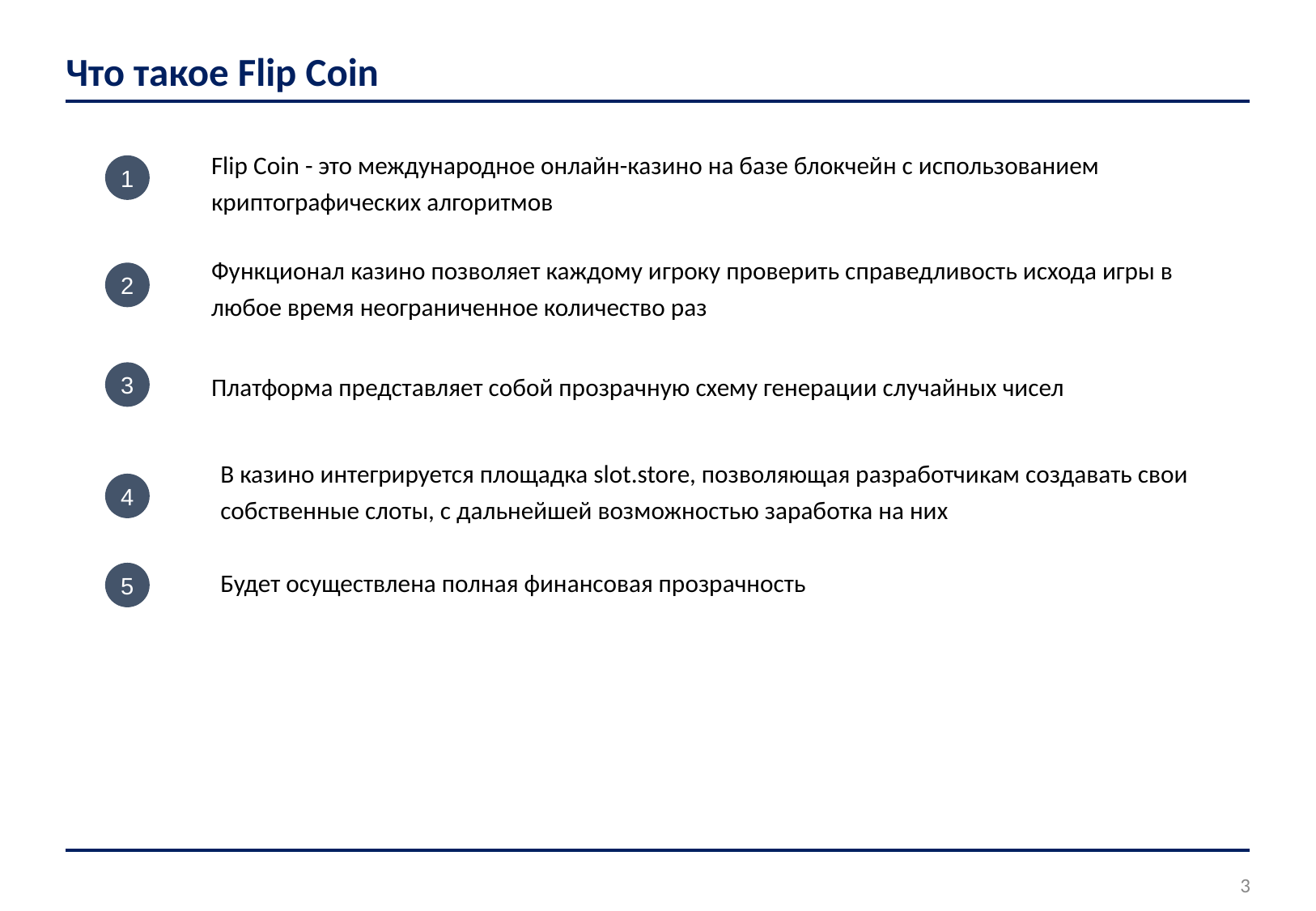

# Что такое Flip Сoin
Flip Сoin - это международное онлайн-казино на базе блокчейн с использованием криптографических алгоритмов
1
Функционал казино позволяет каждому игроку проверить справедливость исхода игры в любое время неограниченное количество раз
2
Платформа представляет собой прозрачную схему генерации случайных чисел
3
В казино интегрируется площадка slot.store, позволяющая разработчикам создавать свои собственные слоты, с дальнейшей возможностью заработка на них
4
Будет осуществлена полная финансовая прозрачность
5
3